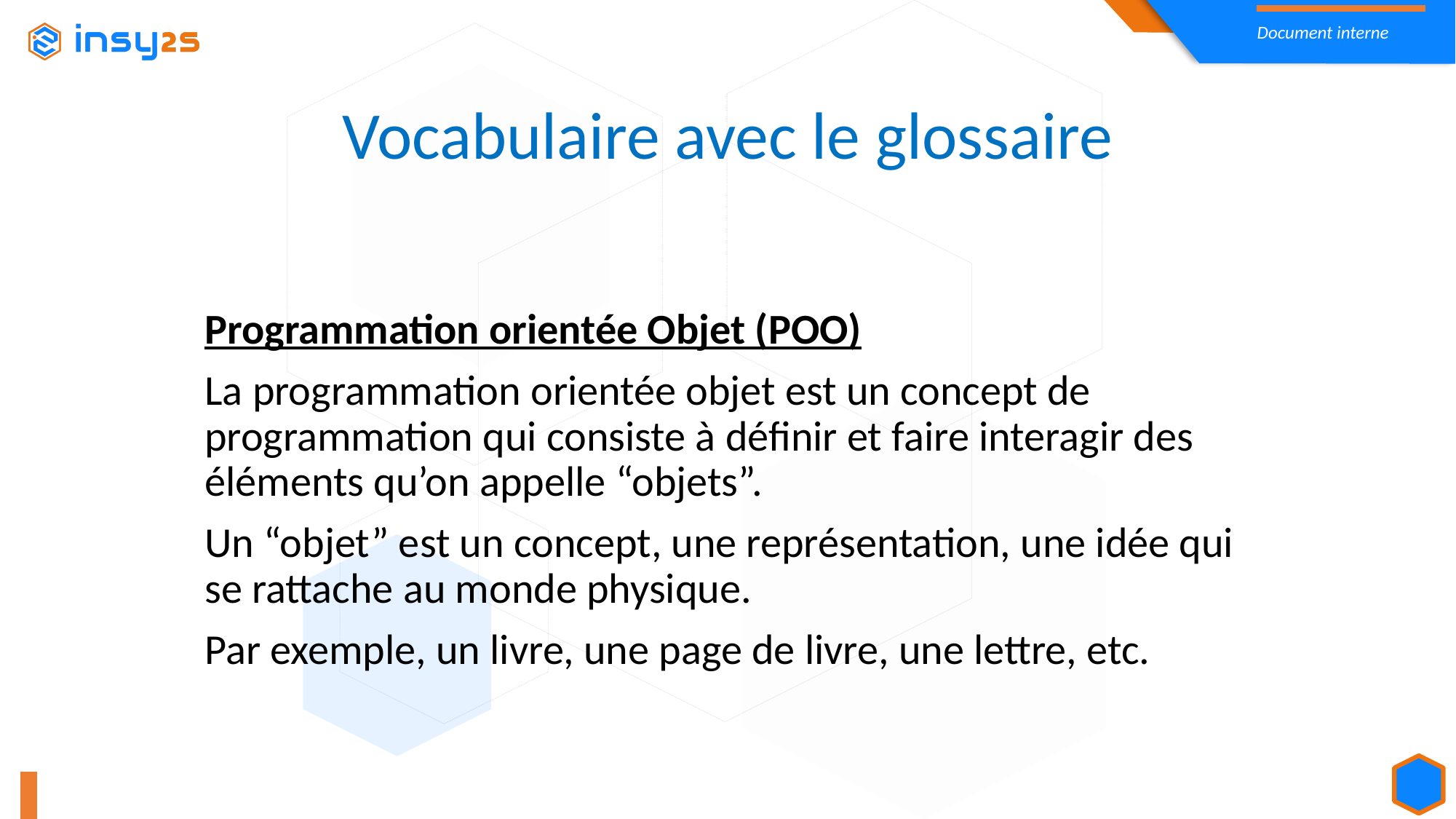

Vocabulaire avec le glossaire
Programmation orientée Objet (POO)
La programmation orientée objet est un concept de programmation qui consiste à définir et faire interagir des éléments qu’on appelle “objets”.
Un “objet” est un concept, une représentation, une idée qui se rattache au monde physique.
Par exemple, un livre, une page de livre, une lettre, etc.